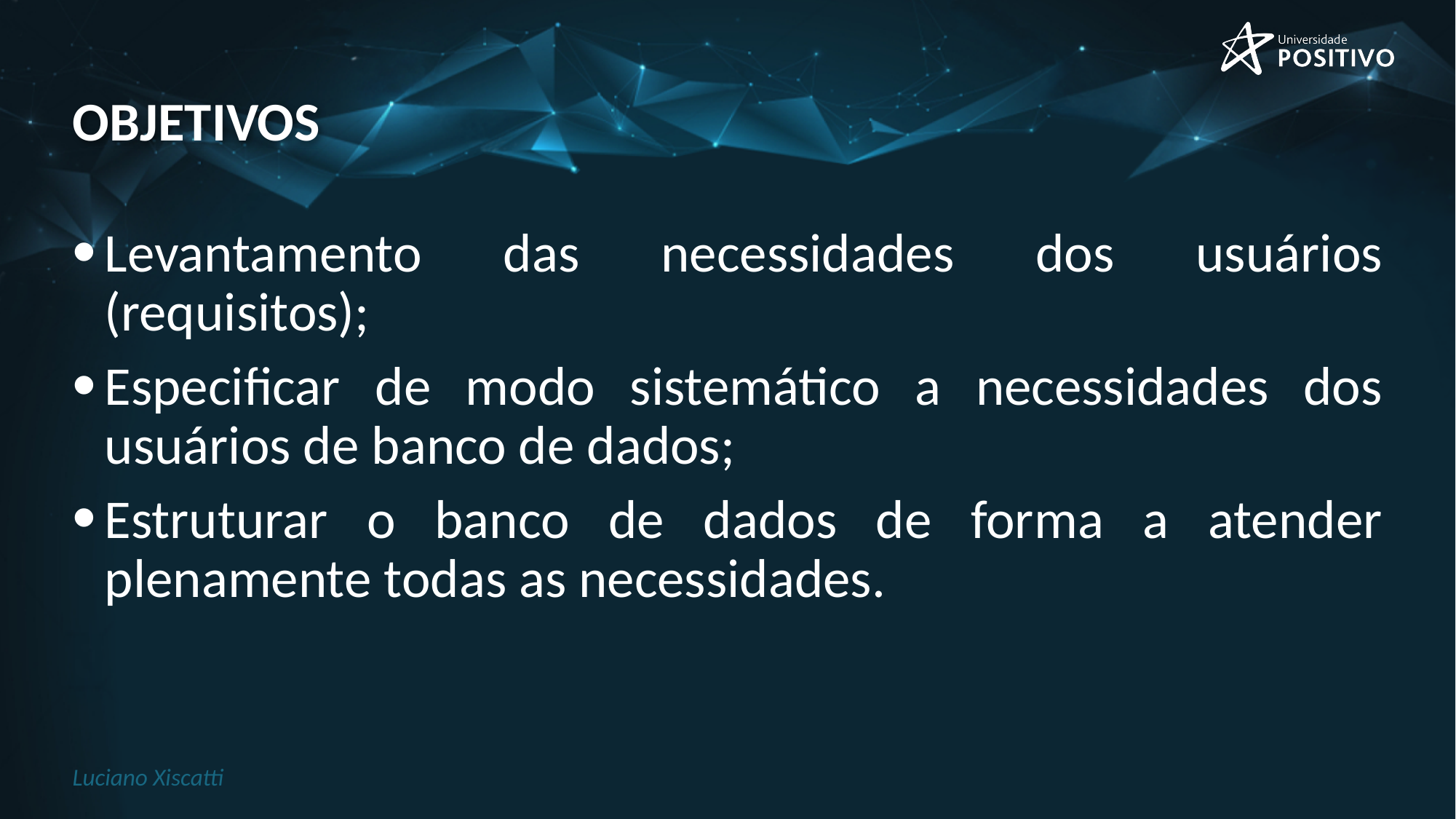

# objetivos
Levantamento das necessidades dos usuários (requisitos);
Especificar de modo sistemático a necessidades dos usuários de banco de dados;
Estruturar o banco de dados de forma a atender plenamente todas as necessidades.